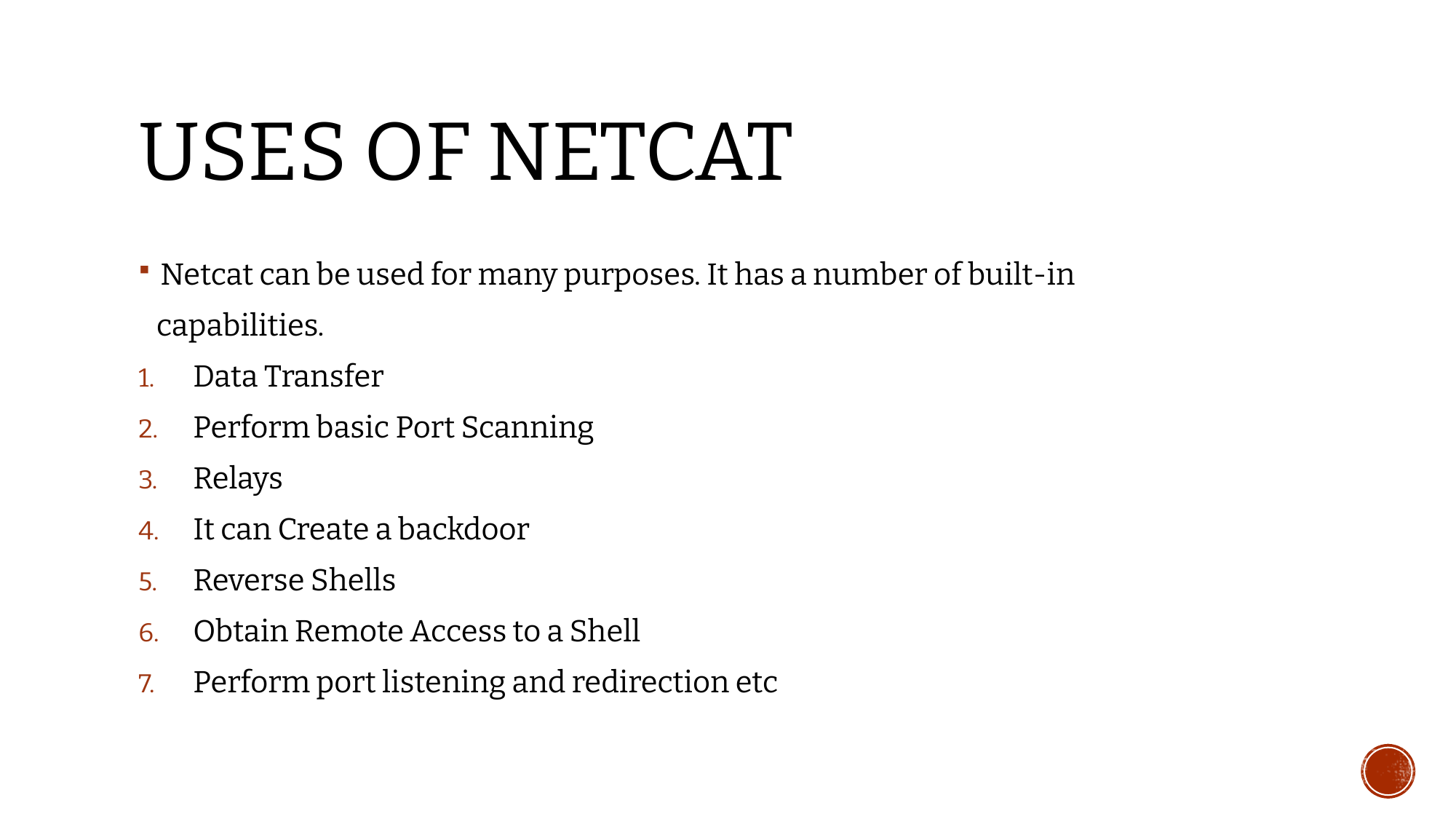

# Uses of Netcat
Netcat can be used for many purposes. It has a number of built-in
   capabilities.
Data Transfer
Perform basic Port Scanning
Relays
It can Create a backdoor
Reverse Shells
Obtain Remote Access to a Shell
Perform port listening and redirection etc